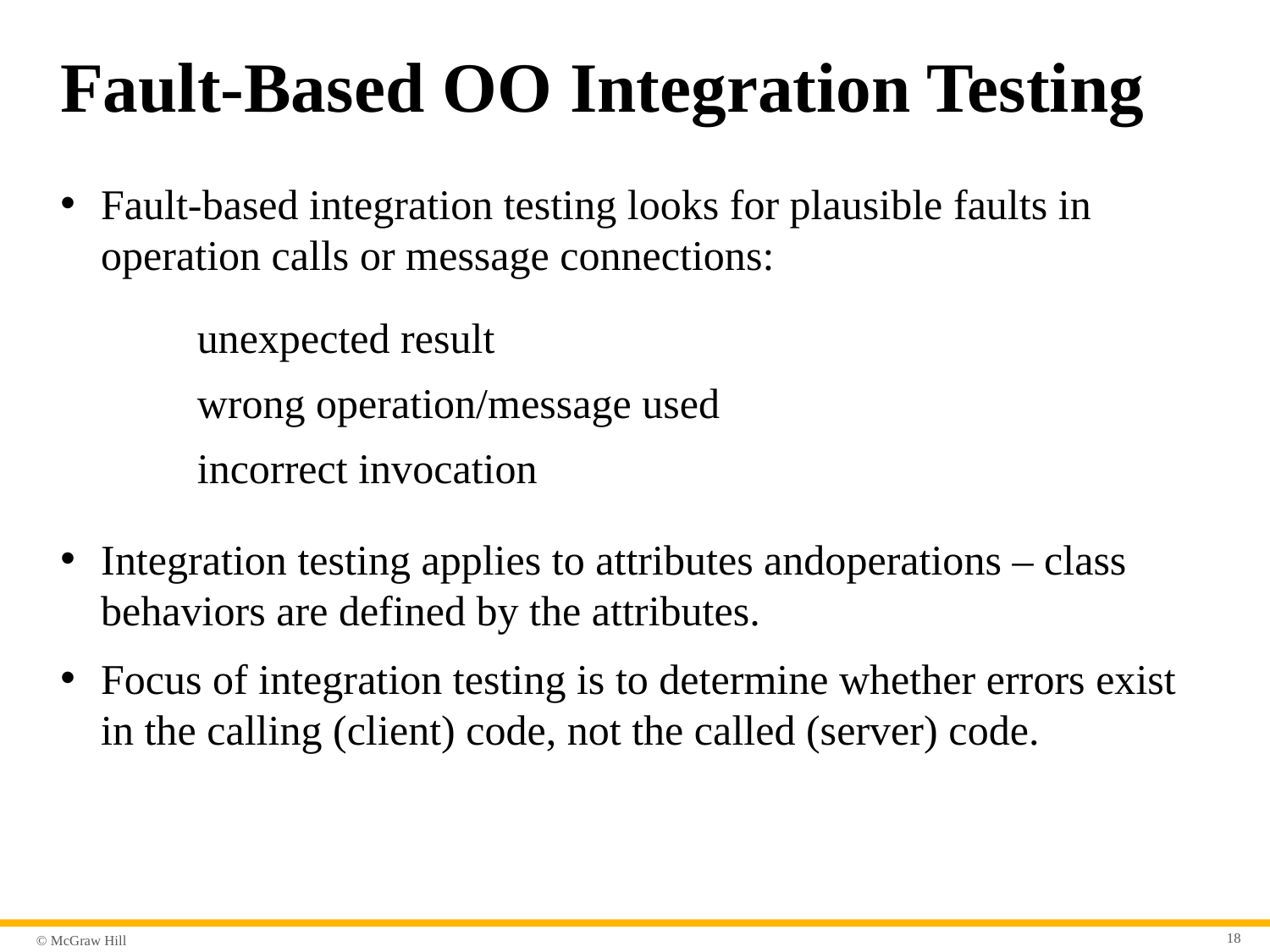

# Fault-Based O O Integration Testing
Fault-based integration testing looks for plausible faults in operation calls or message connections:
unexpected result
wrong operation/message used
incorrect invocation
Integration testing applies to attributes andoperations – class behaviors are defined by the attributes.
Focus of integration testing is to determine whether errors exist in the calling (client) code, not the called (server) code.
18